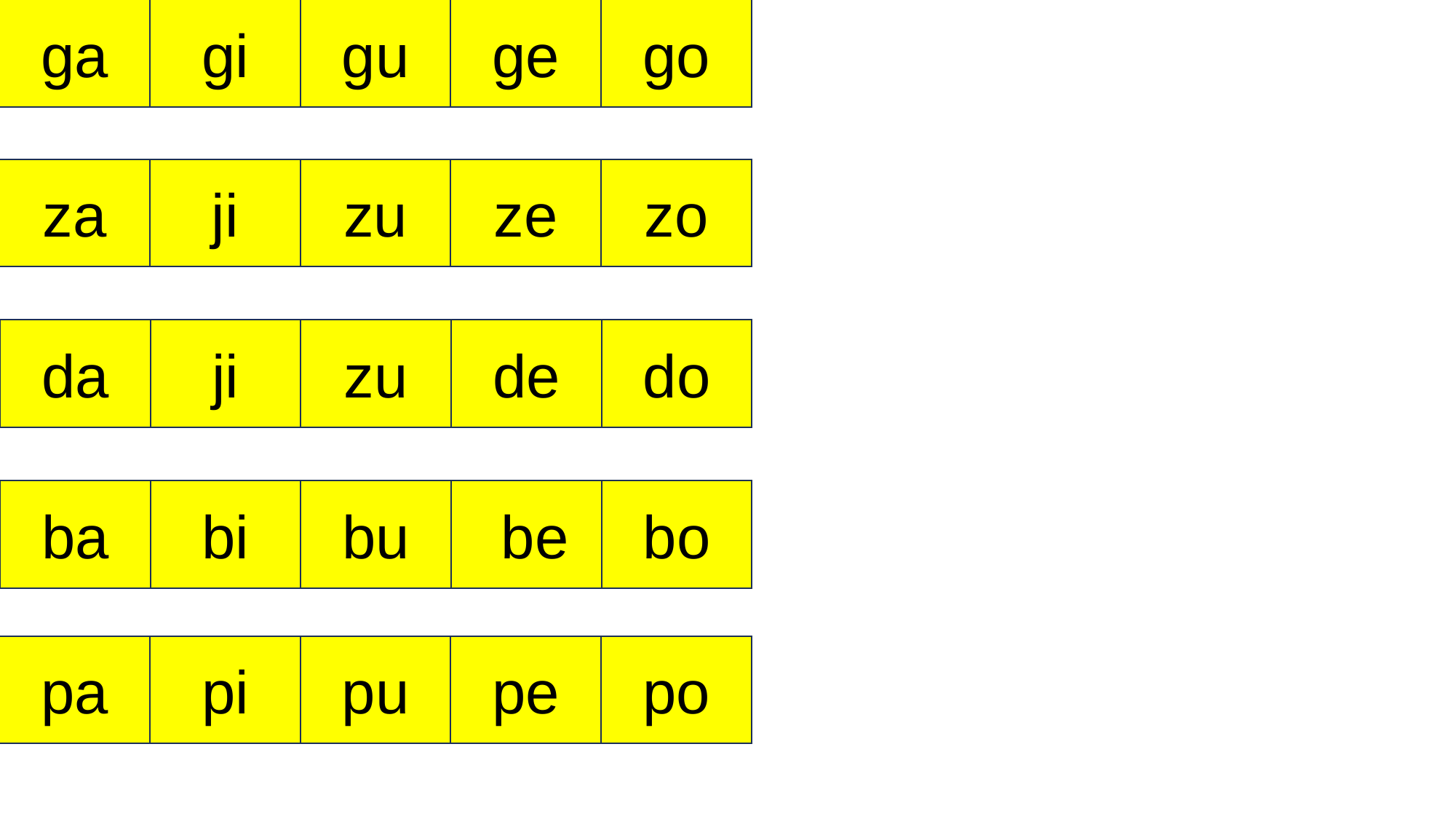

ga
gi
gu
ge
go
za
ji
zu
ze
zo
da
ji
zu
de
do
ba
bi
bu
 be
bo
pa
pi
pu
pe
po